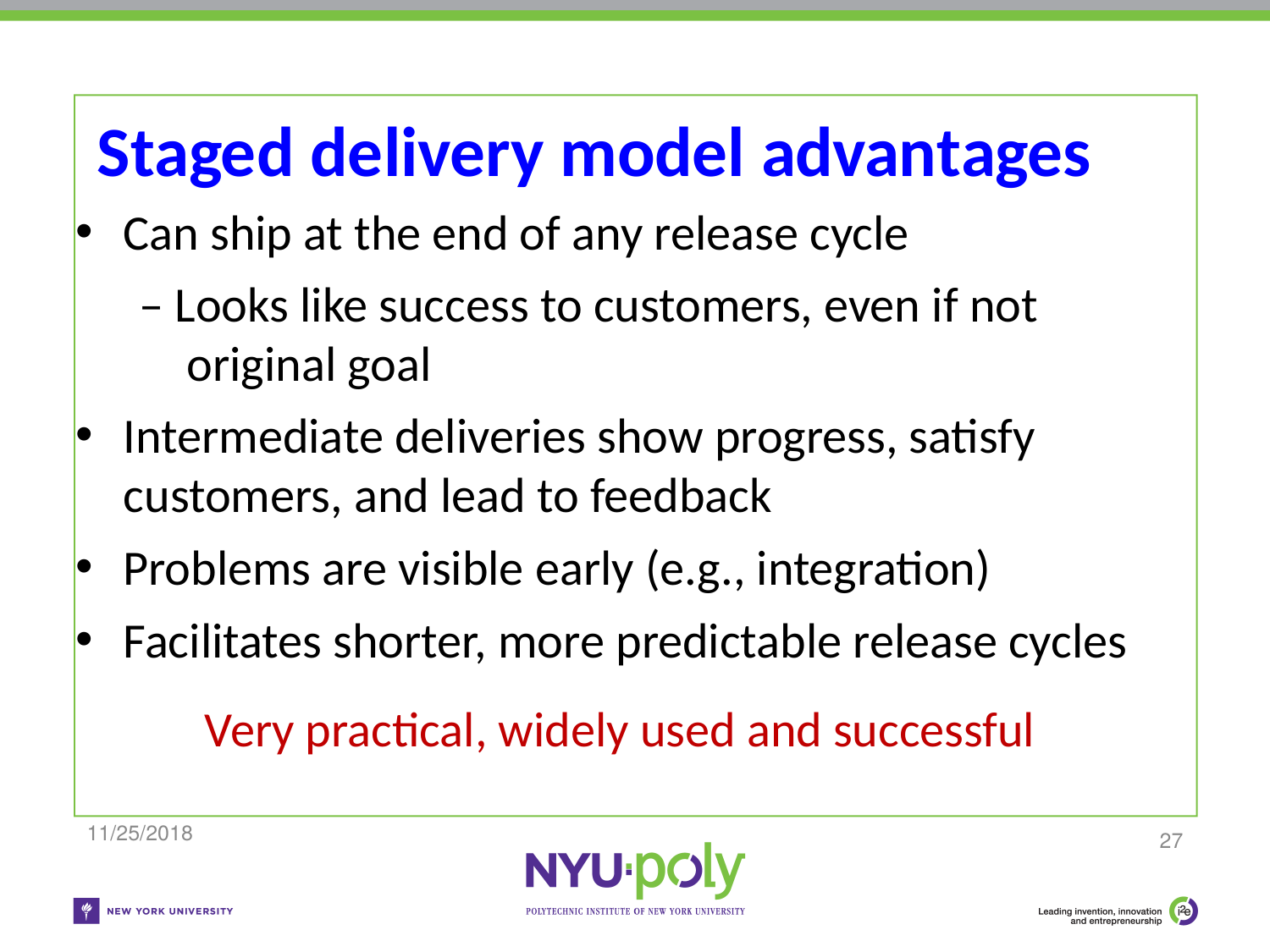

# Staged delivery model advantages
Can ship at the end of any release cycle

– Looks like success to customers, even if not original goal

Intermediate deliveries show progress, satisfy customers, and lead to feedback

Problems are visible early (e.g., integration)

Facilitates shorter, more predictable release cycles

Very practical, widely used and successful
11/25/2018
27